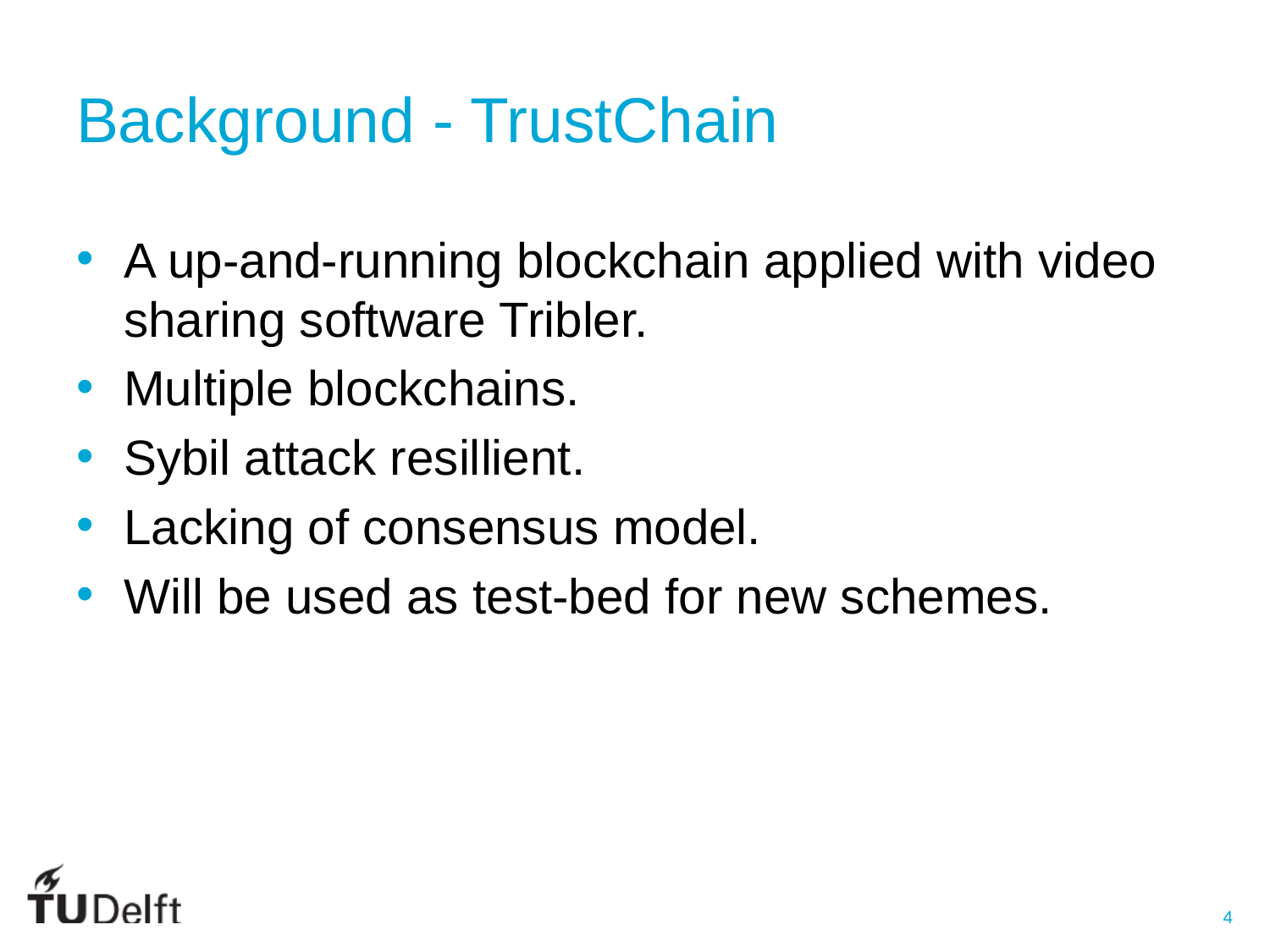

# Background - TrustChain
A up-and-running blockchain applied with video sharing software Tribler.
Multiple blockchains.
Sybil attack resillient.
Lacking of consensus model.
Will be used as test-bed for new schemes.